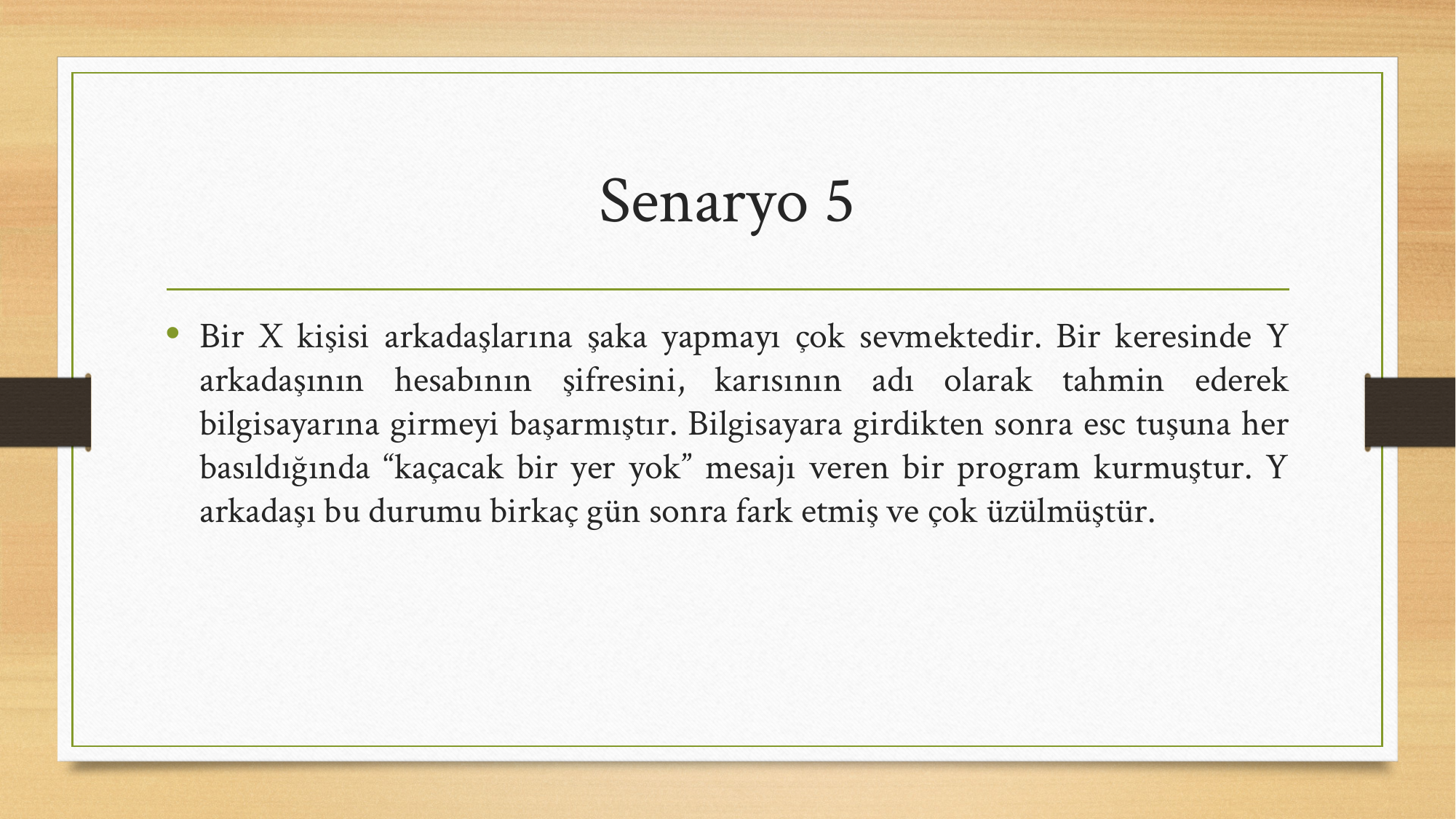

# Senaryo 5
Bir X kişisi arkadaşlarına şaka yapmayı çok sevmektedir. Bir keresinde Y arkadaşının hesabının şifresini, karısının adı olarak tahmin ederek bilgisayarına girmeyi başarmıştır. Bilgisayara girdikten sonra esc tuşuna her basıldığında “kaçacak bir yer yok” mesajı veren bir program kurmuştur. Y arkadaşı bu durumu birkaç gün sonra fark etmiş ve çok üzülmüştür.